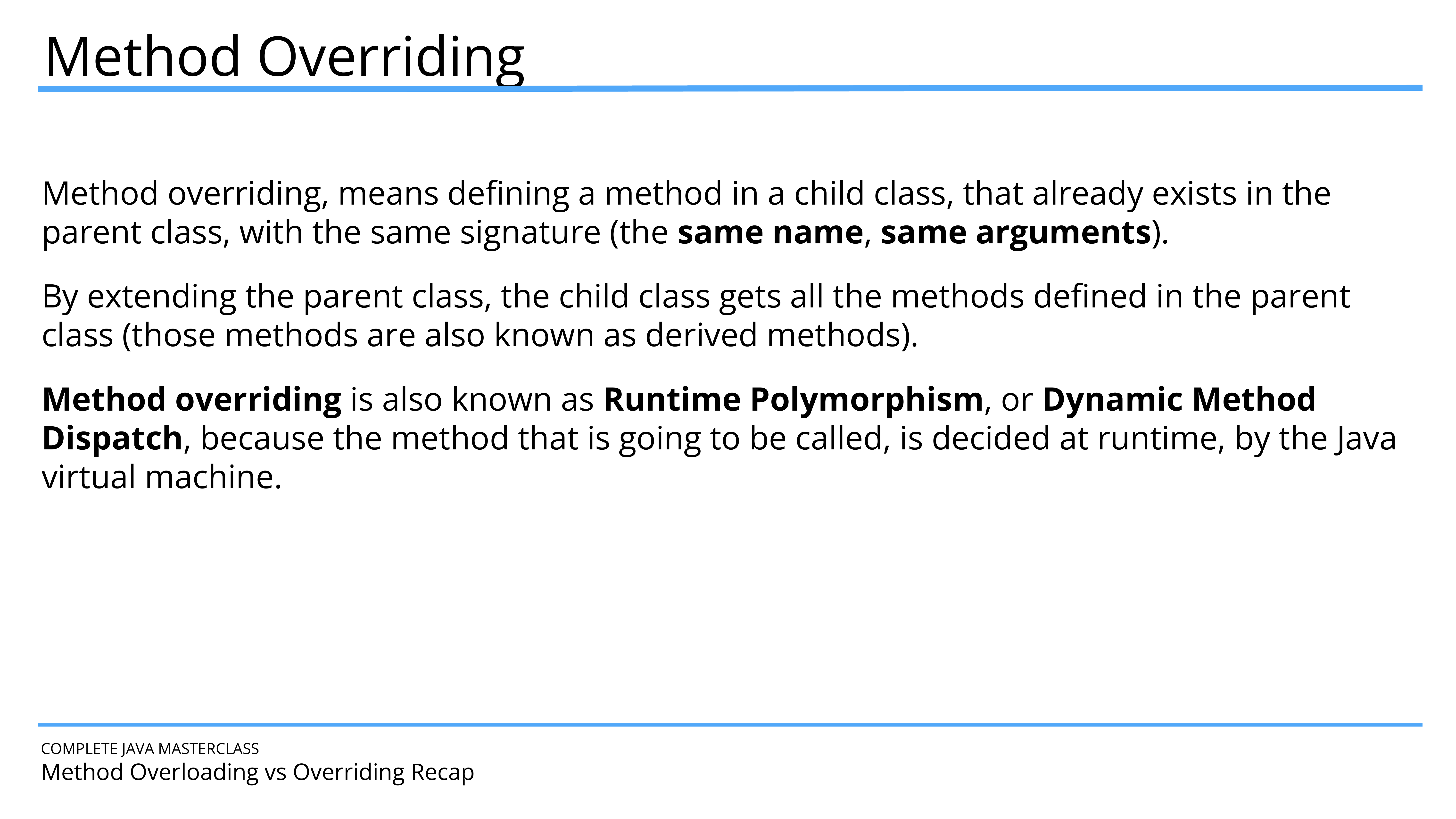

Method Overriding

Method overriding, means defining a method in a child class, that already exists in the parent class, with the same signature (the same name, same arguments).
By extending the parent class, the child class gets all the methods defined in the parent class (those methods are also known as derived methods).
Method overriding is also known as Runtime Polymorphism, or Dynamic Method Dispatch, because the method that is going to be called, is decided at runtime, by the Java virtual machine.

COMPLETE JAVA MASTERCLASS
Method Overloading vs Overriding Recap